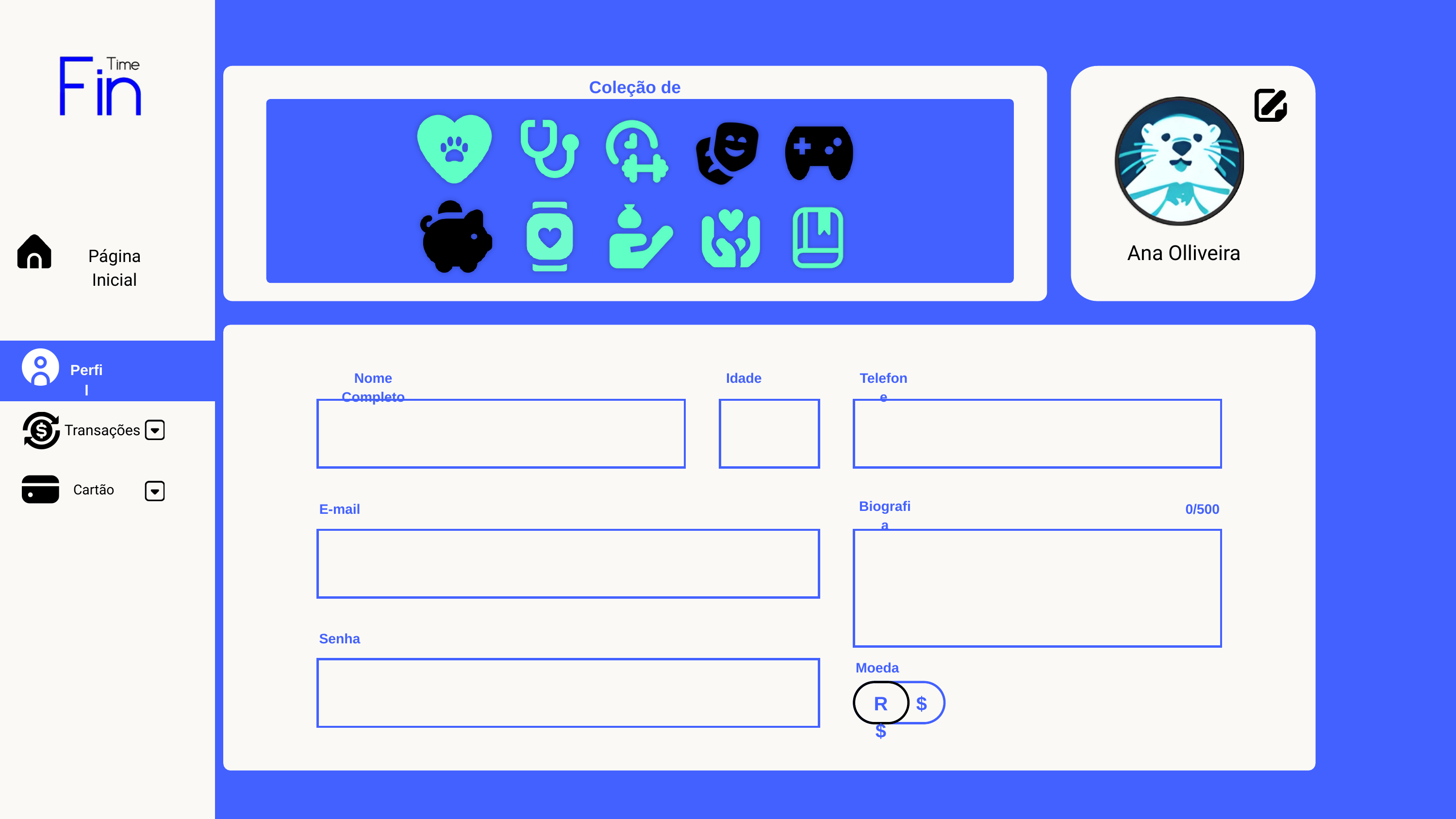

Coleção de selos

Ana Olliveira
Página Inicial

Perfil
Nome Completo
Idade
Telefone

Transações

Cartão

Biografia
E-mail
0/500

Senha
Moeda

R$
$